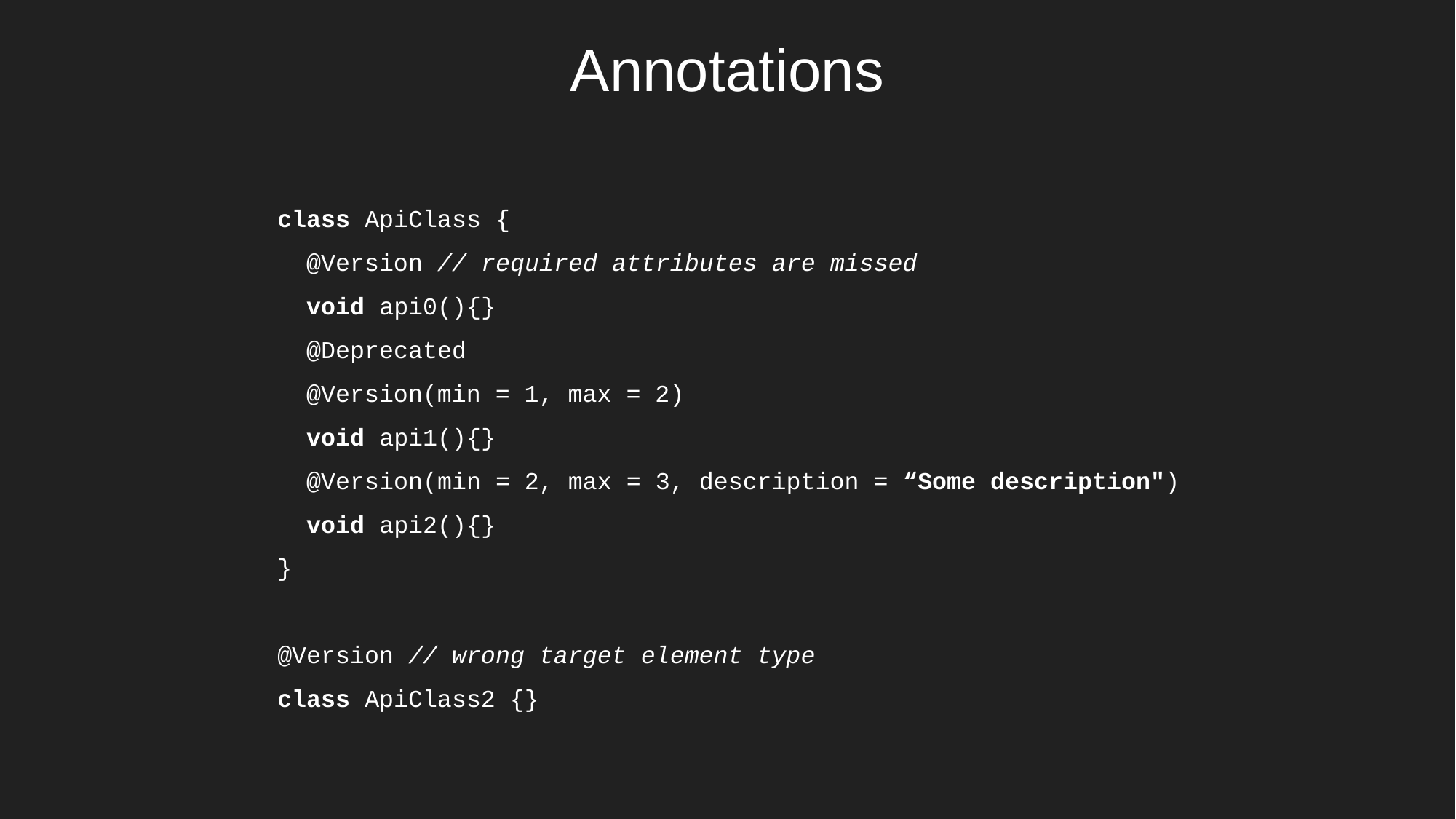

# Annotations
class ApiClass {
  @Version // required attributes are missed
  void api0(){}
  @Deprecated
  @Version(min = 1, max = 2)
  void api1(){}
  @Version(min = 2, max = 3, description = “Some description")
  void api2(){}
}
@Version // wrong target element type
class ApiClass2 {}